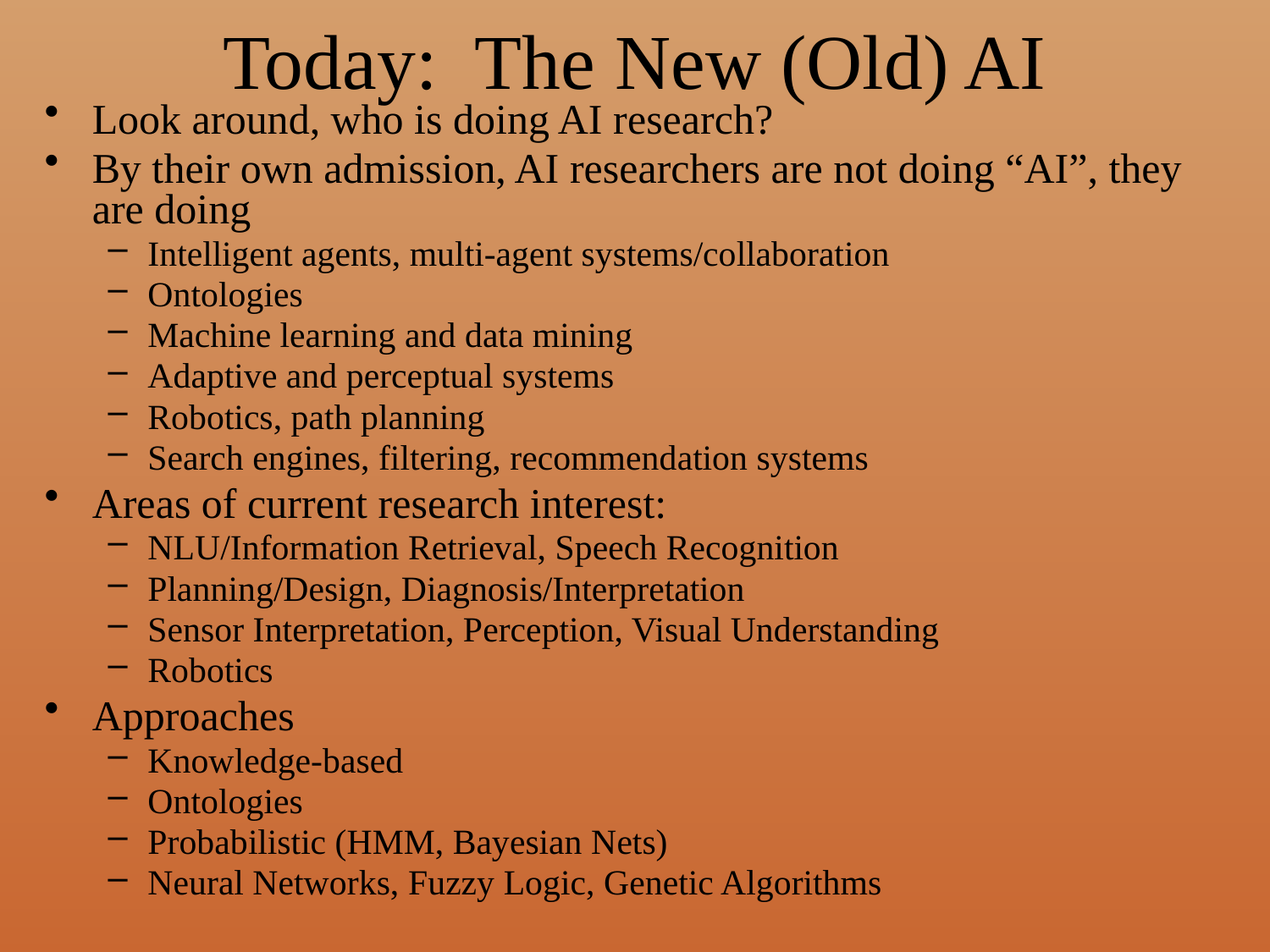

# Today:  The New (Old) AI
Look around, who is doing AI research?
By their own admission, AI researchers are not doing “AI”, they are doing
Intelligent agents, multi-agent systems/collaboration
Ontologies
Machine learning and data mining
Adaptive and perceptual systems
Robotics, path planning
Search engines, filtering, recommendation systems
Areas of current research interest:
NLU/Information Retrieval, Speech Recognition
Planning/Design, Diagnosis/Interpretation
Sensor Interpretation, Perception, Visual Understanding
Robotics
Approaches
Knowledge-based
Ontologies
Probabilistic (HMM, Bayesian Nets)
Neural Networks, Fuzzy Logic, Genetic Algorithms